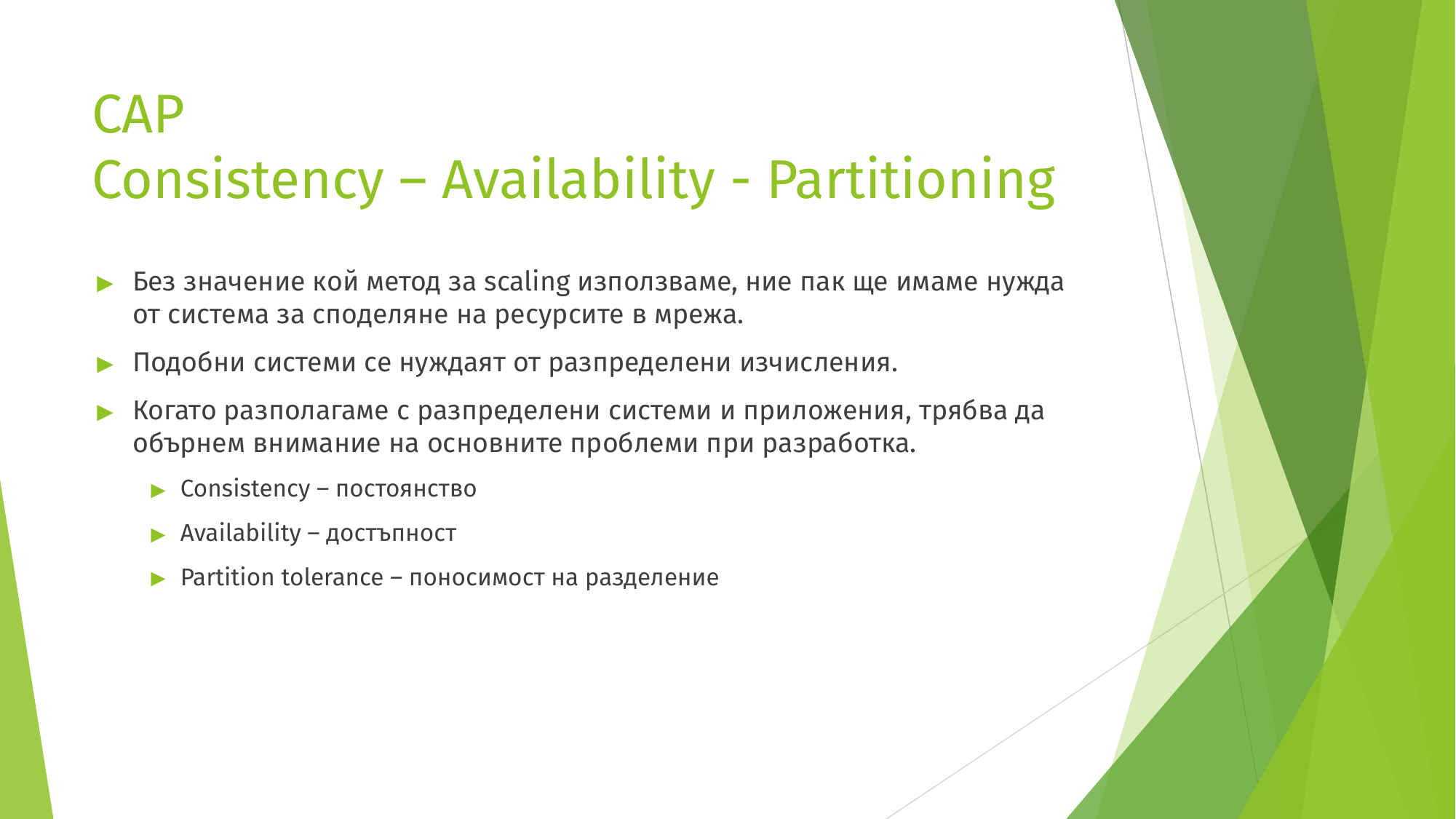

# CAP Consistency – Availability - Partitioning
Без значение кой метод за scaling използваме, ние пак ще имаме нужда от система за споделяне на ресурсите в мрежа.
Подобни системи се нуждаят от разпределени изчисления.
Когато разполагаме с разпределени системи и приложения, трябва да обърнем внимание на основните проблеми при разработка.
Consistency – постоянство
Availability – достъпност
Partition tolerance – поносимост на разделение